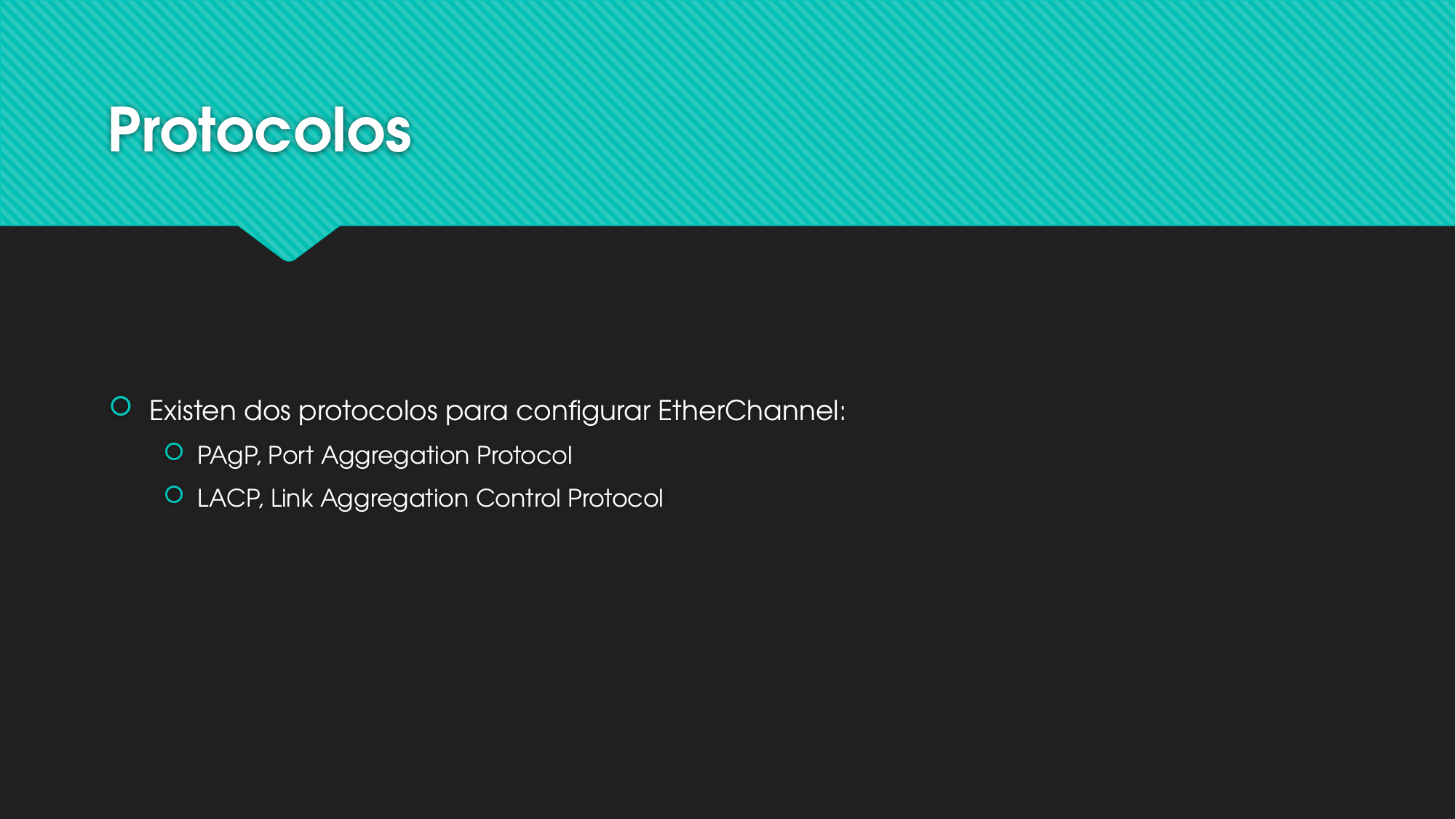

# Protocolos
Existen dos protocolos para configurar EtherChannel:
PAgP, Port Aggregation Protocol
LACP, Link Aggregation Control Protocol